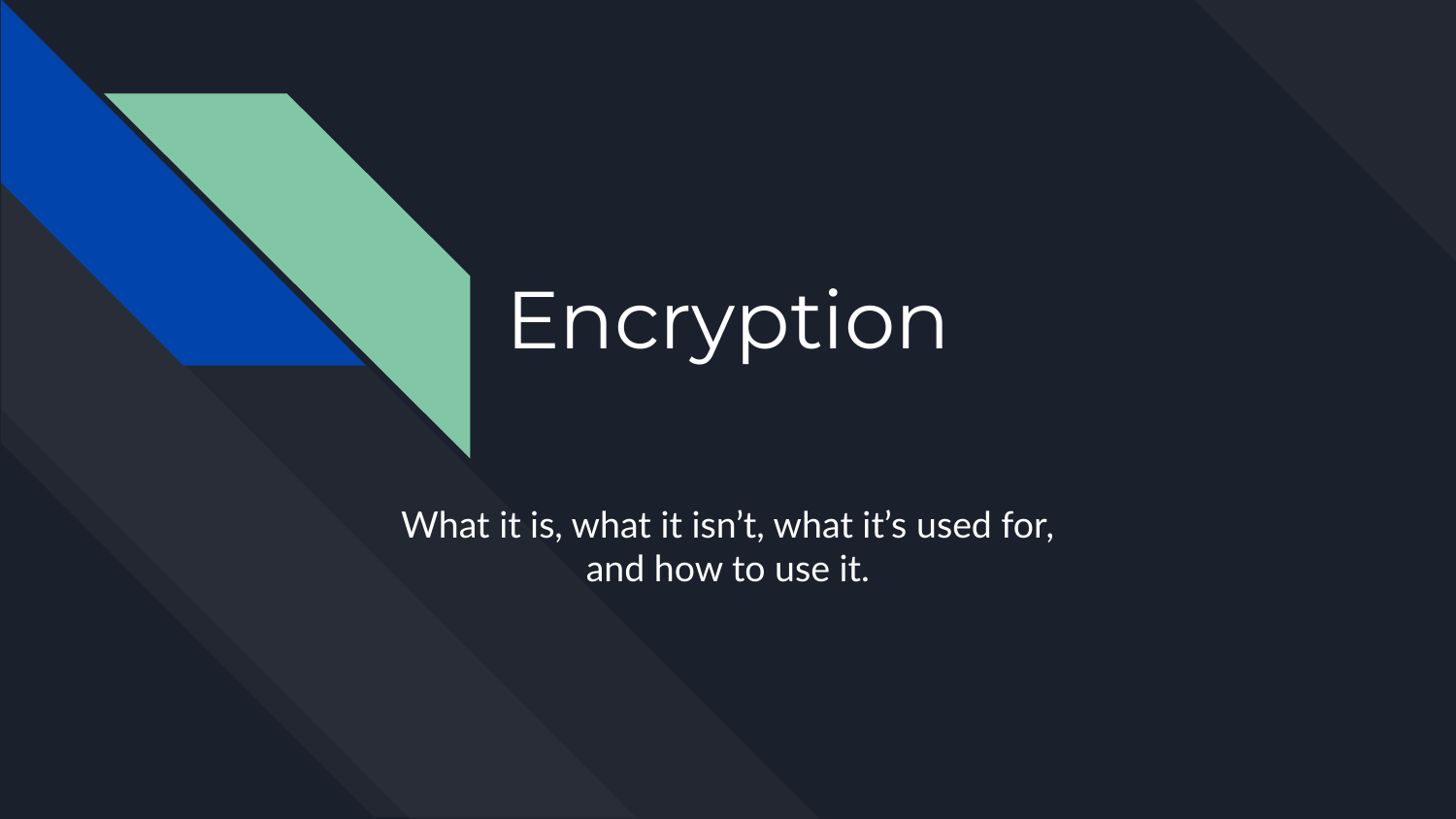

# Encryption
What it is, what it isn’t, what it’s used for, and how to use it.